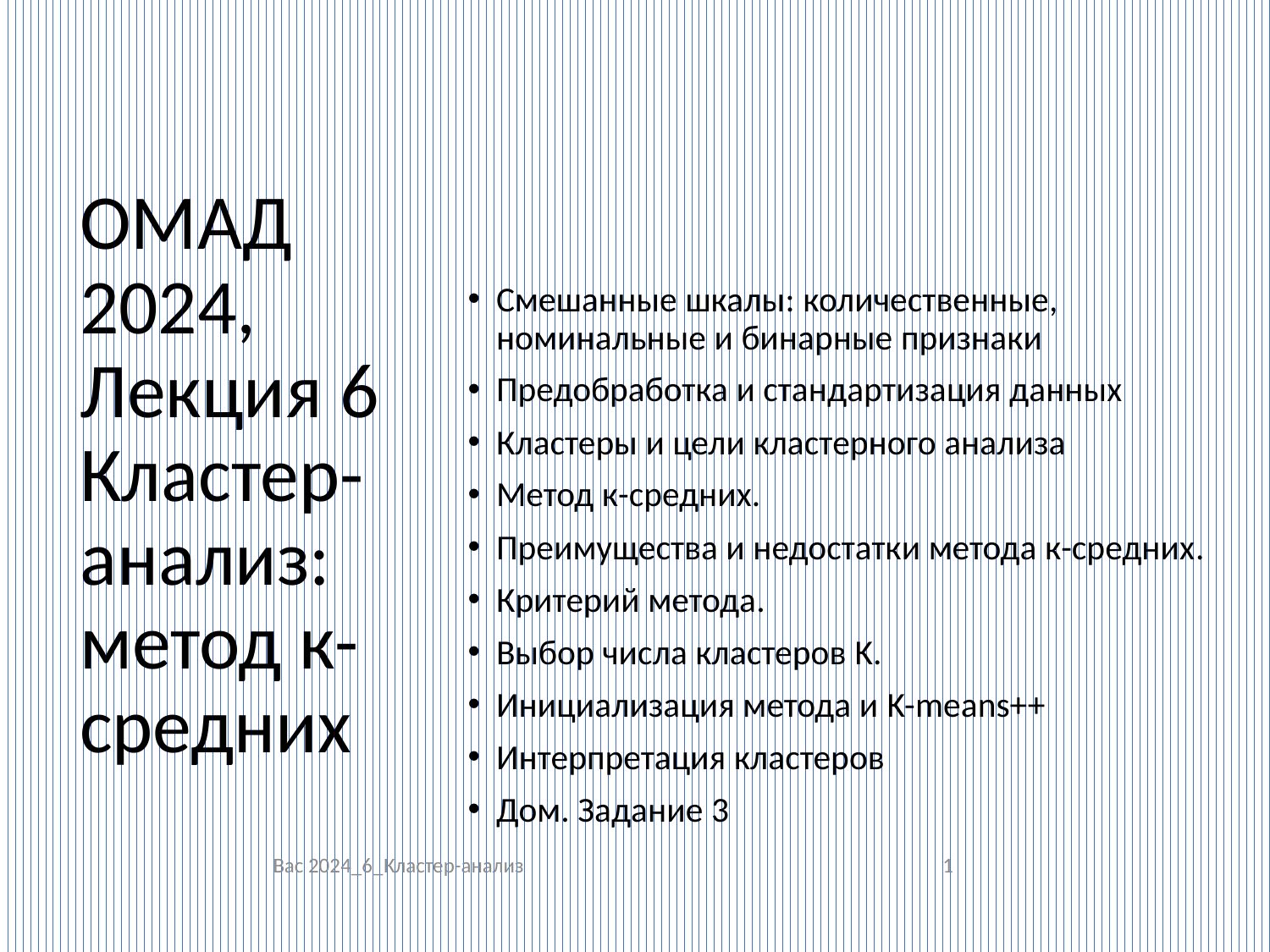

# ОМАД 2024, Лекция 6 Кластер-анализ: метод к-средних

Смешанные шкалы: количественные, номинальные и бинарные признаки
Предобработка и стандартизация данных
Кластеры и цели кластерного анализа
Метод к-средних.
Преимущества и недостатки метода к-средних.
Критерий метода.
Выбор числа кластеров K.
Инициализация метода и K-means++
Интерпретация кластеров
Дом. Задание 3

Bac 2024_6_Кластер-анализ
1